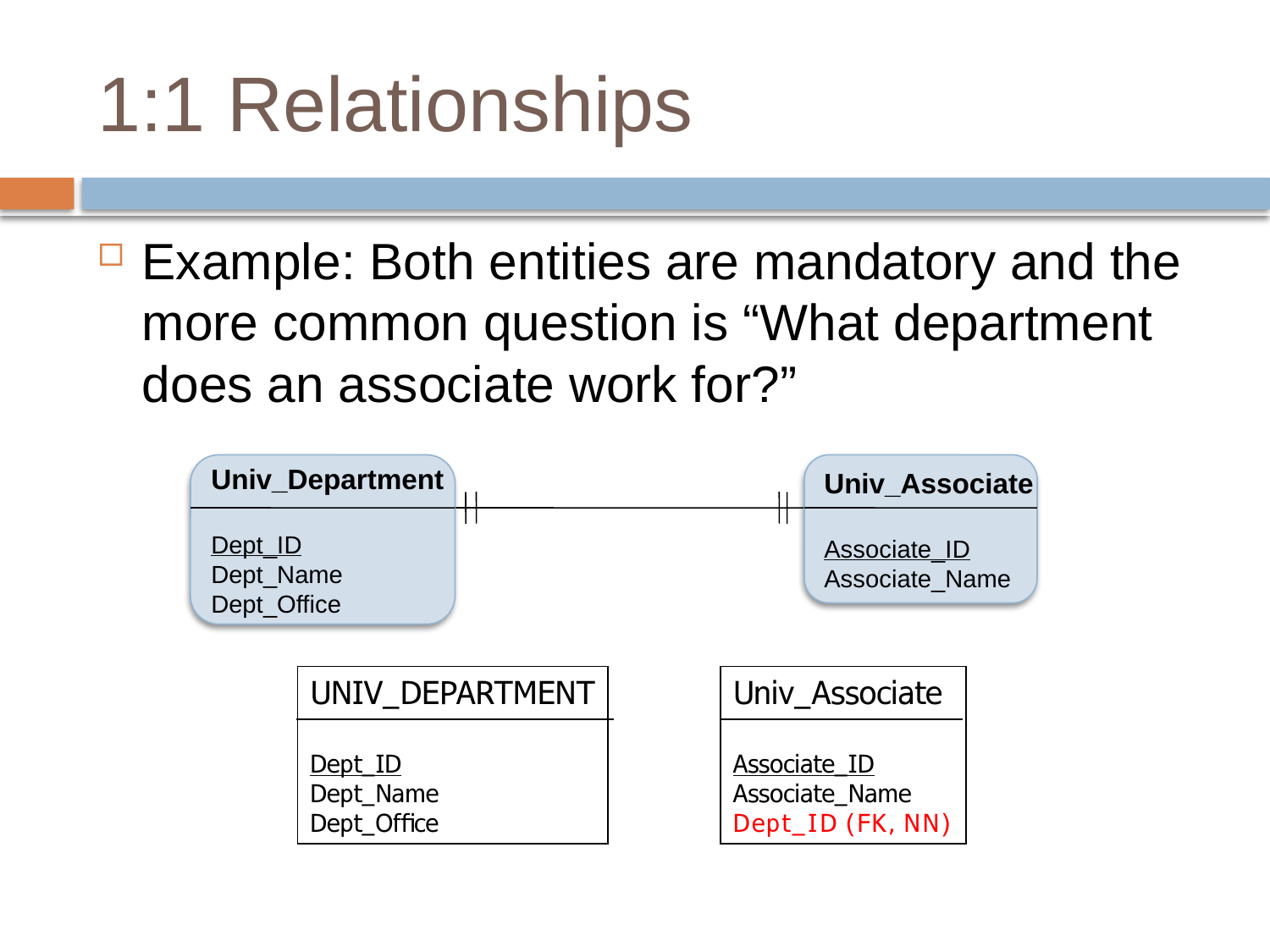

# 1:1 Relationships
Example: Both entities are mandatory and the more common question is “What department does an associate work for?”
Univ_Department

Dept_ID
Dept_Name
Dept_Office
Univ_Associate

Associate_ID
Associate_Name

UNIV_DEPARTMENT

Dept_ID
Dept_Name
Dept_Office
Univ_Associate

Associate_ID
Associate_Name
Dept_ID (FK, NN)